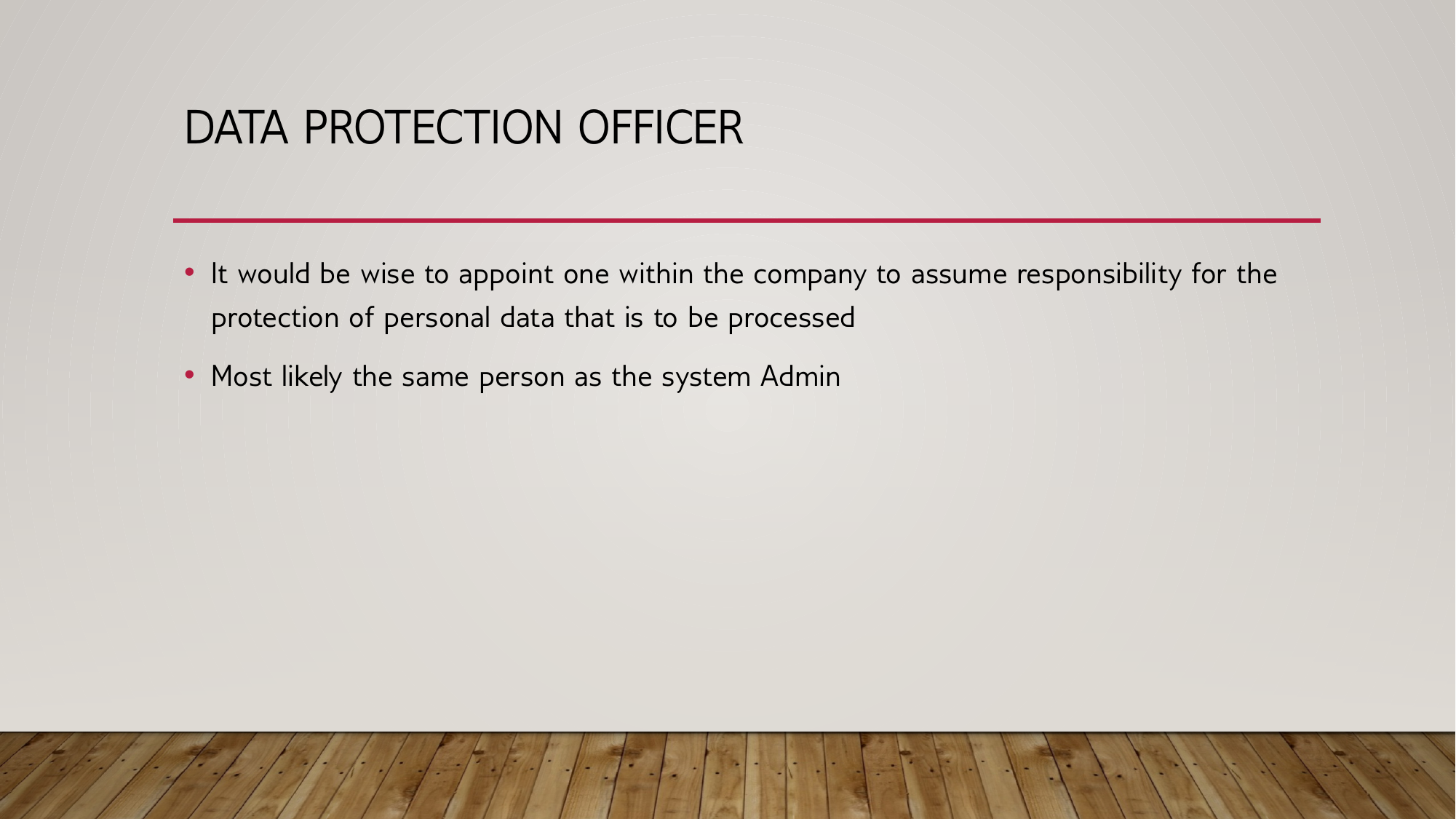

# Data protection officer
It would be wise to appoint one within the company to assume responsibility for the protection of personal data that is to be processed
Most likely the same person as the system Admin